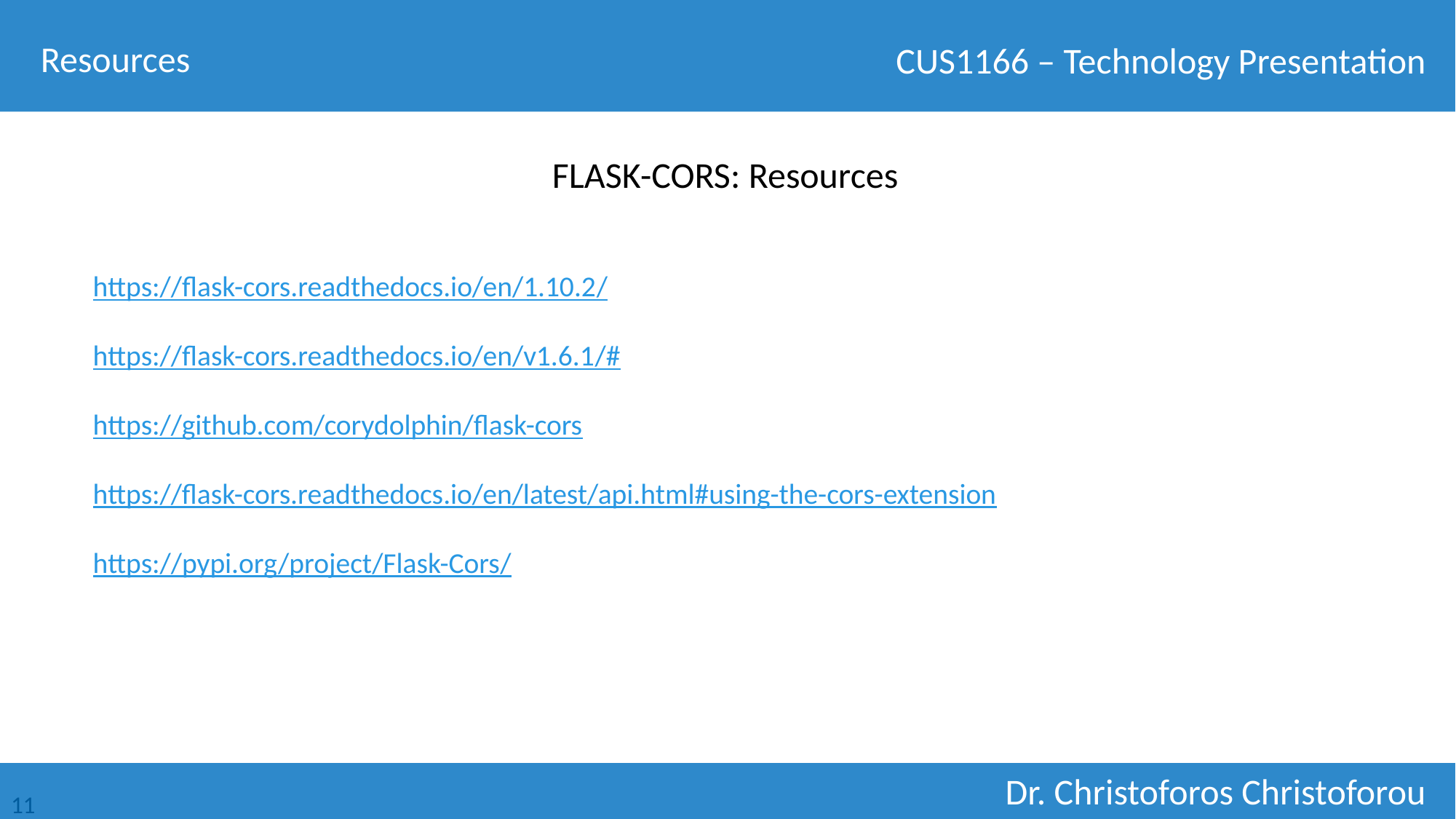

Resources
FLASK-CORS: Resources
https://flask-cors.readthedocs.io/en/1.10.2/

https://flask-cors.readthedocs.io/en/v1.6.1/#

https://github.com/corydolphin/flask-cors

https://flask-cors.readthedocs.io/en/latest/api.html#using-the-cors-extension

https://pypi.org/project/Flask-Cors/